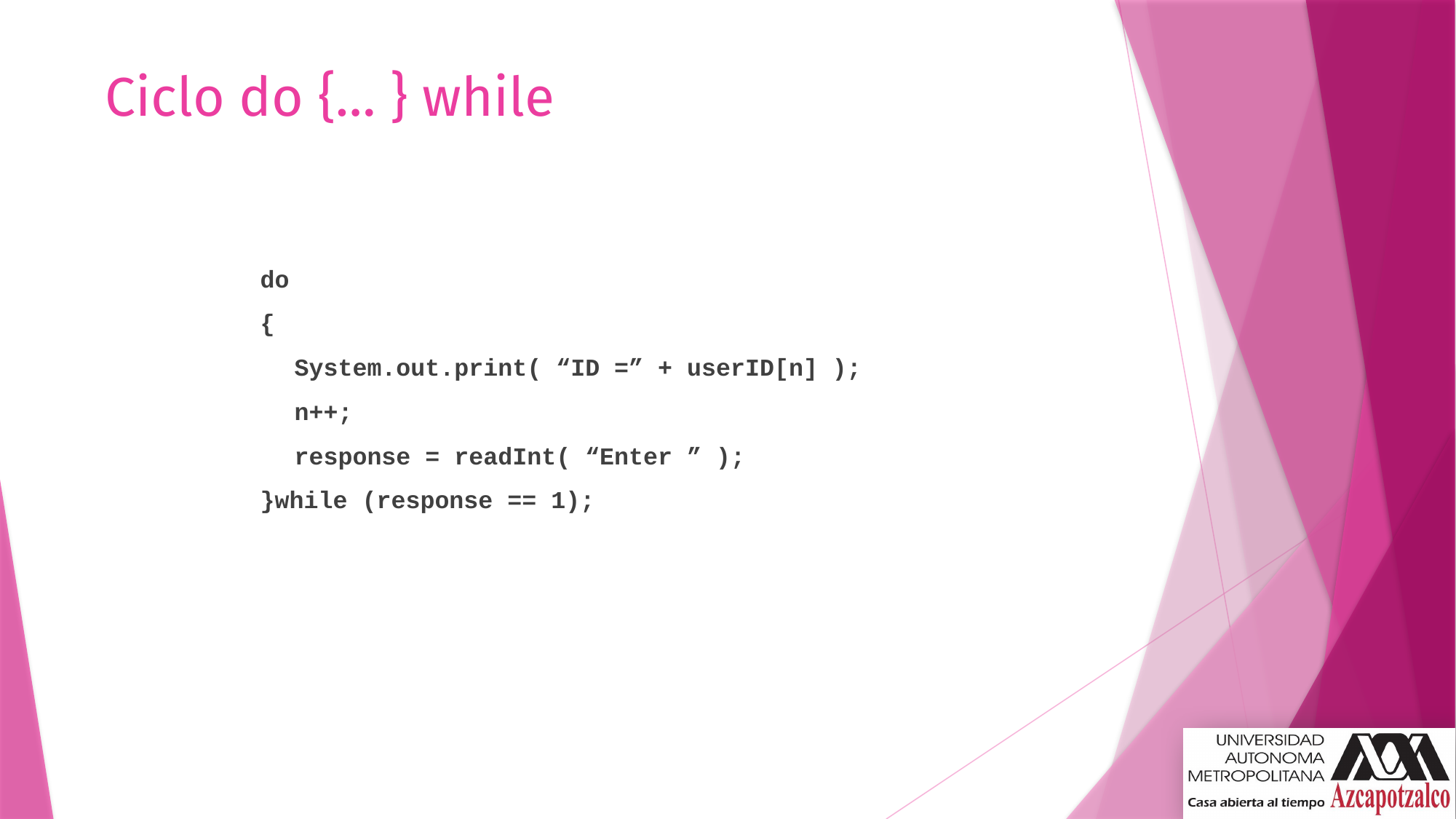

# Ciclo do {… } while
do
{
	System.out.print( “ID =” + userID[n] );
	n++;
	response = readInt( “Enter ” );
}while (response == 1);
37